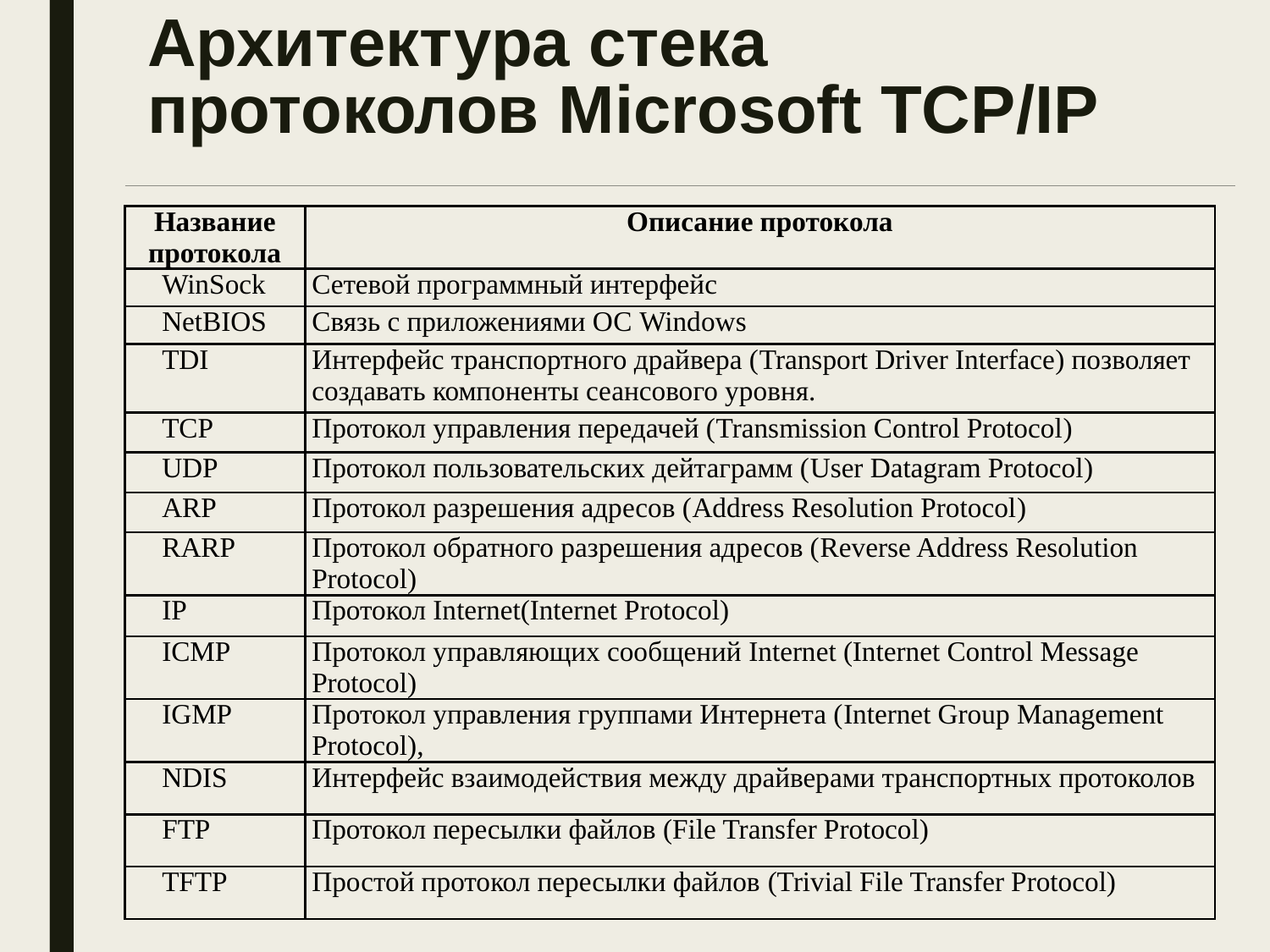

Архитектура стека протоколов Microsoft TCP/IP
| Название протокола | Описание протокола |
| --- | --- |
| WinSock | Сетевой программный интерфейс |
| NetBIOS | Связь с приложениями ОС Windows |
| TDI | Интерфейс транспортного драйвера (Transport Driver Interface) позволяет создавать компоненты сеансового уровня. |
| TCP | Протокол управления передачей (Transmission Control Protocol) |
| UDP | Протокол пользовательских дейтаграмм (User Datagram Protocol) |
| ARP | Протокол разрешения адресов (Address Resolution Protocol) |
| RARP | Протокол обратного разрешения адресов (Reverse Address Resolution Protocol) |
| IP | Протокол Internet(Internet Protocol) |
| ICMP | Протокол управляющих сообщений Internet (Internet Control Message Protocol) |
| IGMP | Протокол управления группами Интернета (Internet Group Management Protocol), |
| NDIS | Интерфейс взаимодействия между драйверами транспортных протоколов |
| FTP | Протокол пересылки файлов (File Transfer Protocol) |
| TFTP | Простой протокол пересылки файлов (Trivial File Transfer Protocol) |